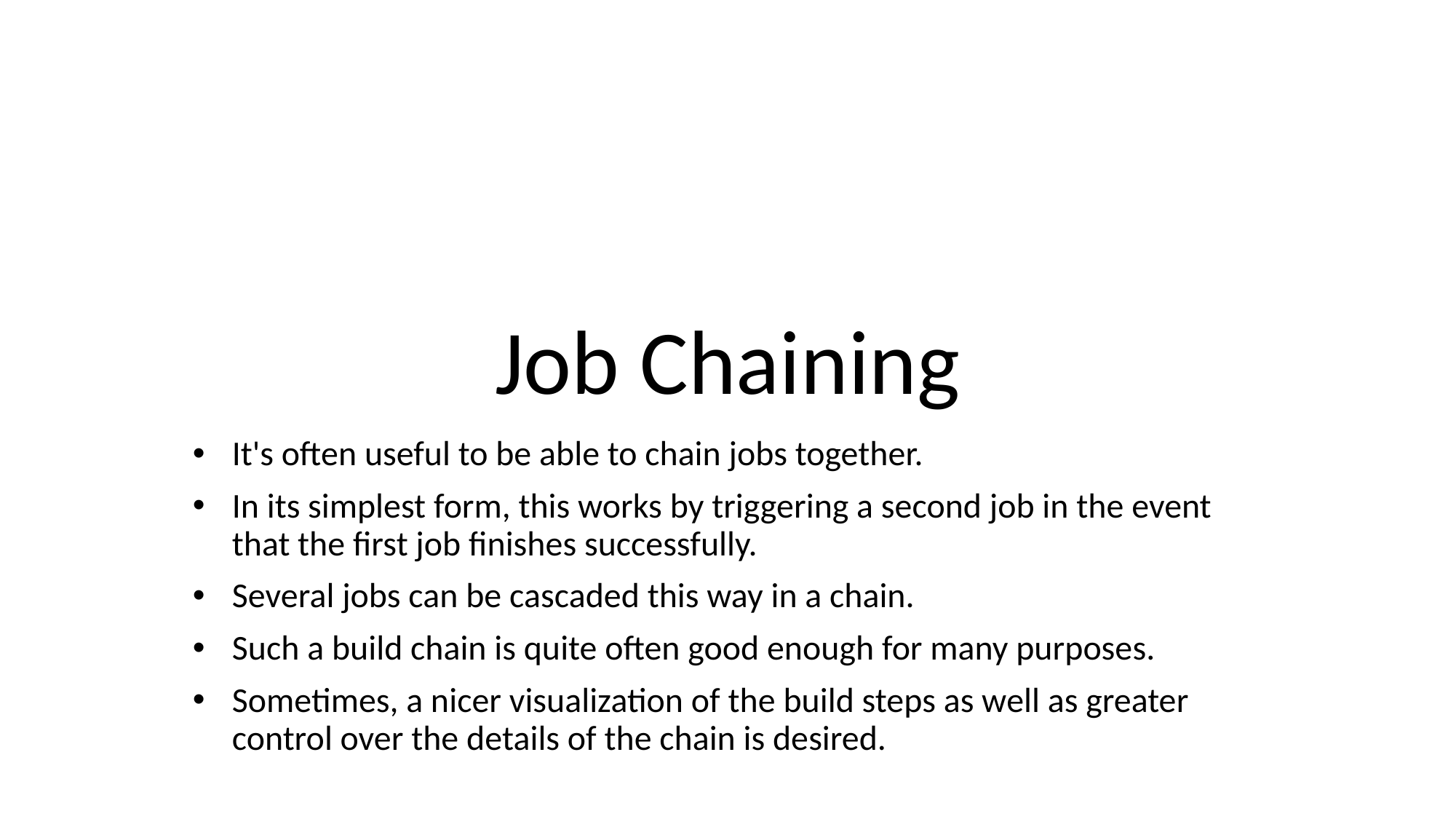

# Job Chaining
It's often useful to be able to chain jobs together.
In its simplest form, this works by triggering a second job in the event that the first job finishes successfully.
Several jobs can be cascaded this way in a chain.
Such a build chain is quite often good enough for many purposes.
Sometimes, a nicer visualization of the build steps as well as greater control over the details of the chain is desired.